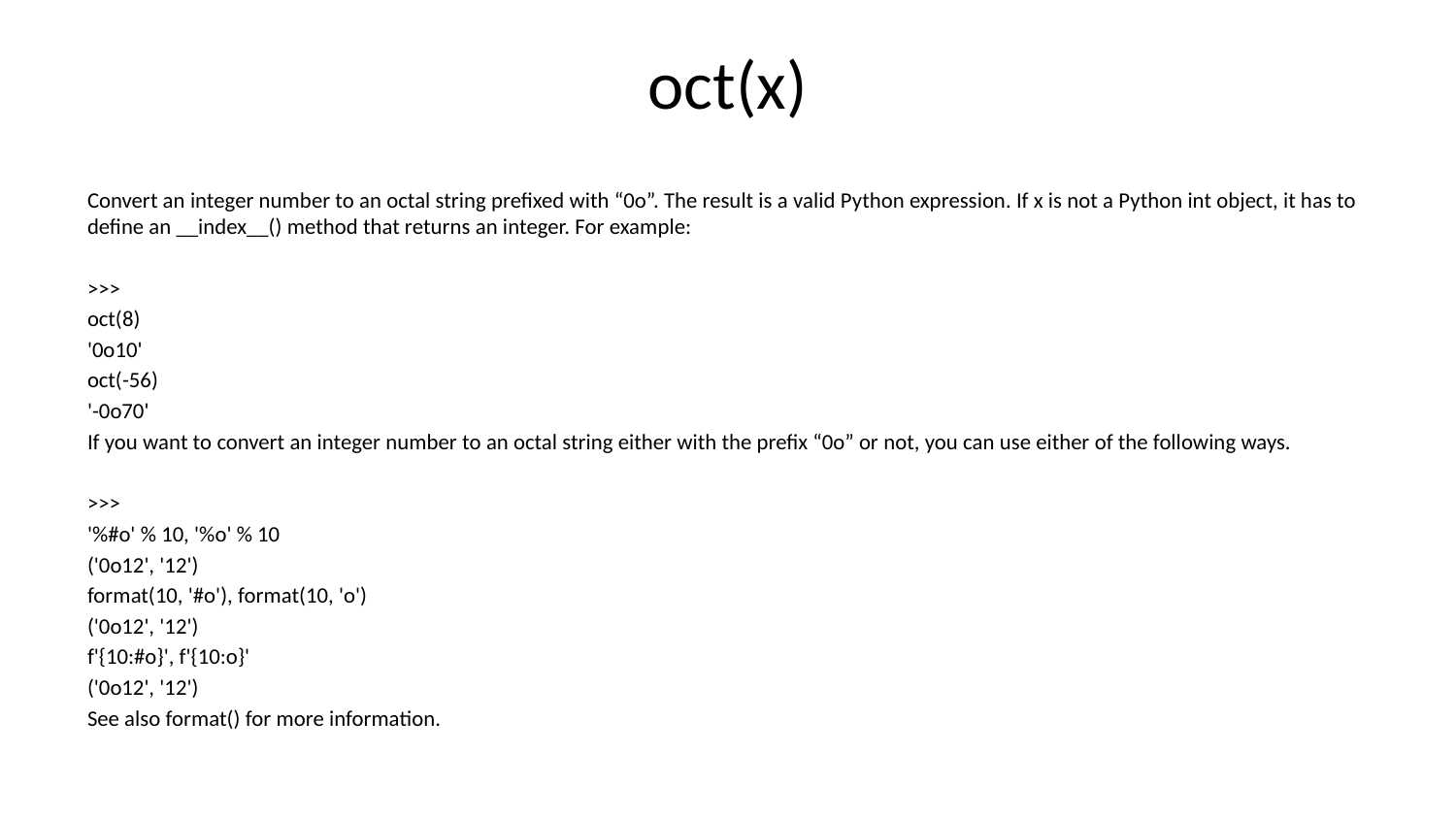

# oct(x)
Convert an integer number to an octal string prefixed with “0o”. The result is a valid Python expression. If x is not a Python int object, it has to define an __index__() method that returns an integer. For example:

>>>
oct(8)
'0o10'
oct(-56)
'-0o70'
If you want to convert an integer number to an octal string either with the prefix “0o” or not, you can use either of the following ways.

>>>
'%#o' % 10, '%o' % 10
('0o12', '12')
format(10, '#o'), format(10, 'o')
('0o12', '12')
f'{10:#o}', f'{10:o}'
('0o12', '12')
See also format() for more information.